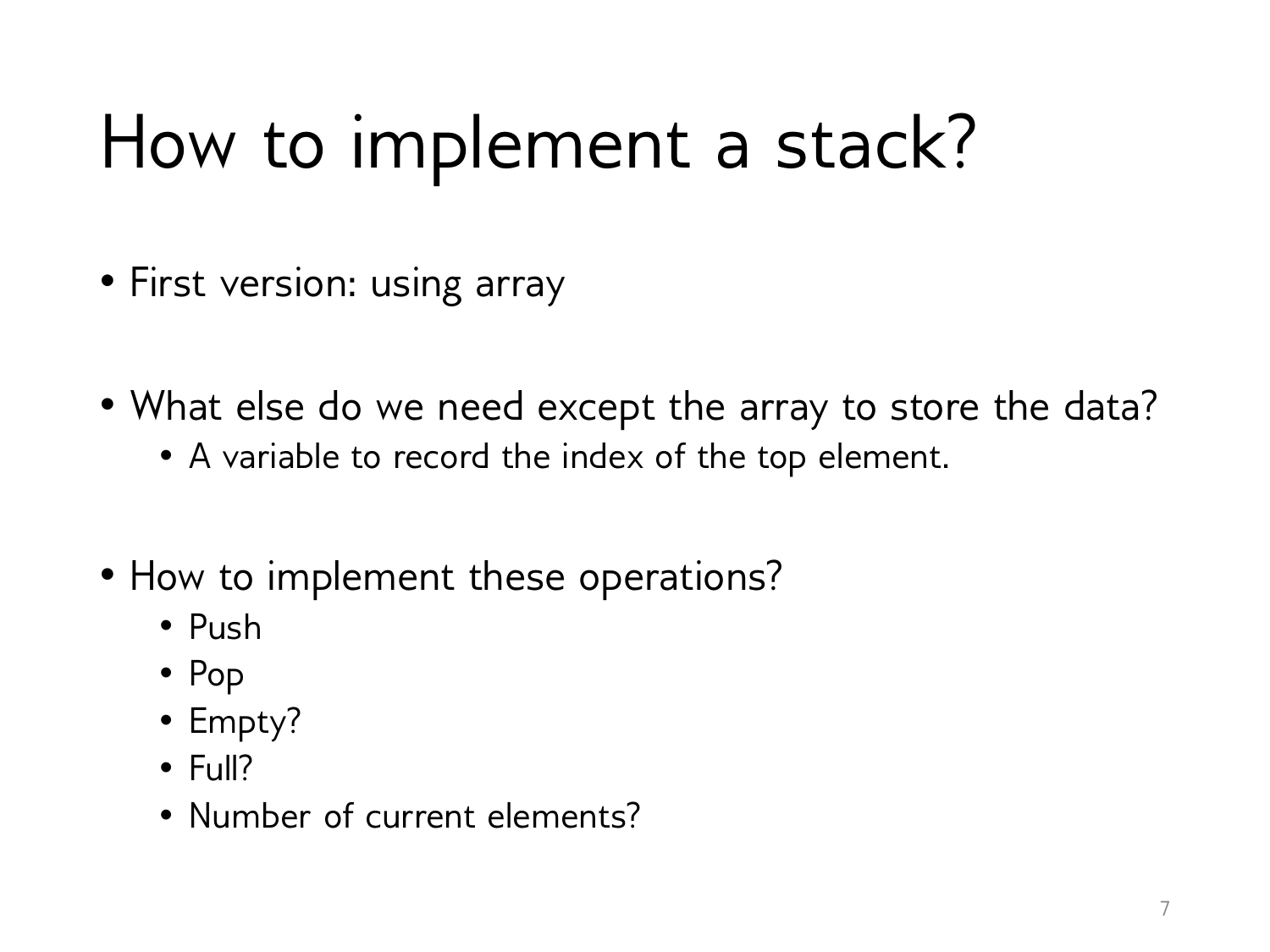

# How to implement a stack?
First version: using array

What else do we need except the array to store the data?
A variable to record the index of the top element.

How to implement these operations?
Push
Pop
Empty?
Full?
Number of current elements?

7